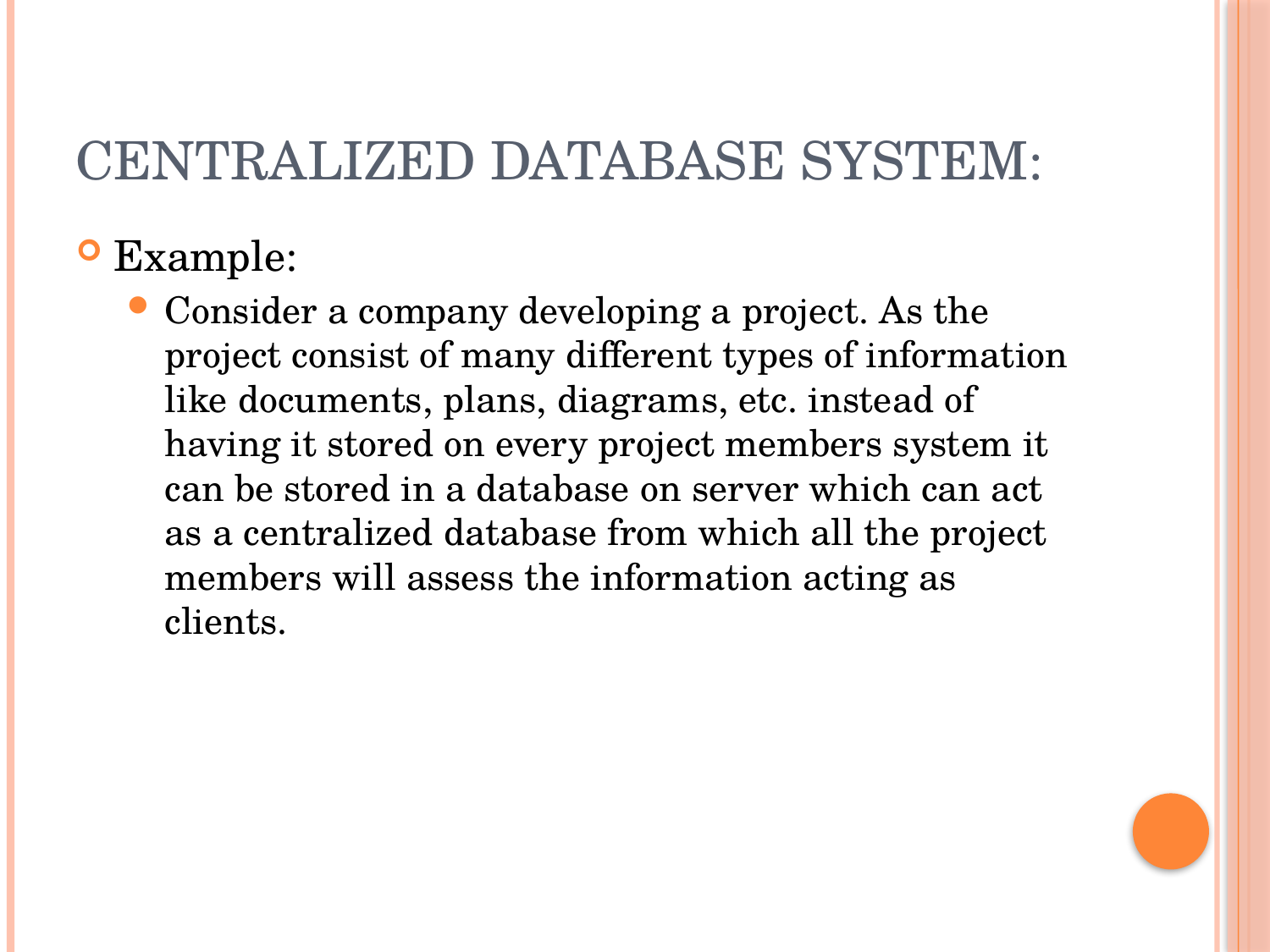

# Centralized Database System:
Example:
Consider a company developing a project. As the project consist of many different types of information like documents, plans, diagrams, etc. instead of having it stored on every project members system it can be stored in a database on server which can act as a centralized database from which all the project members will assess the information acting as clients.